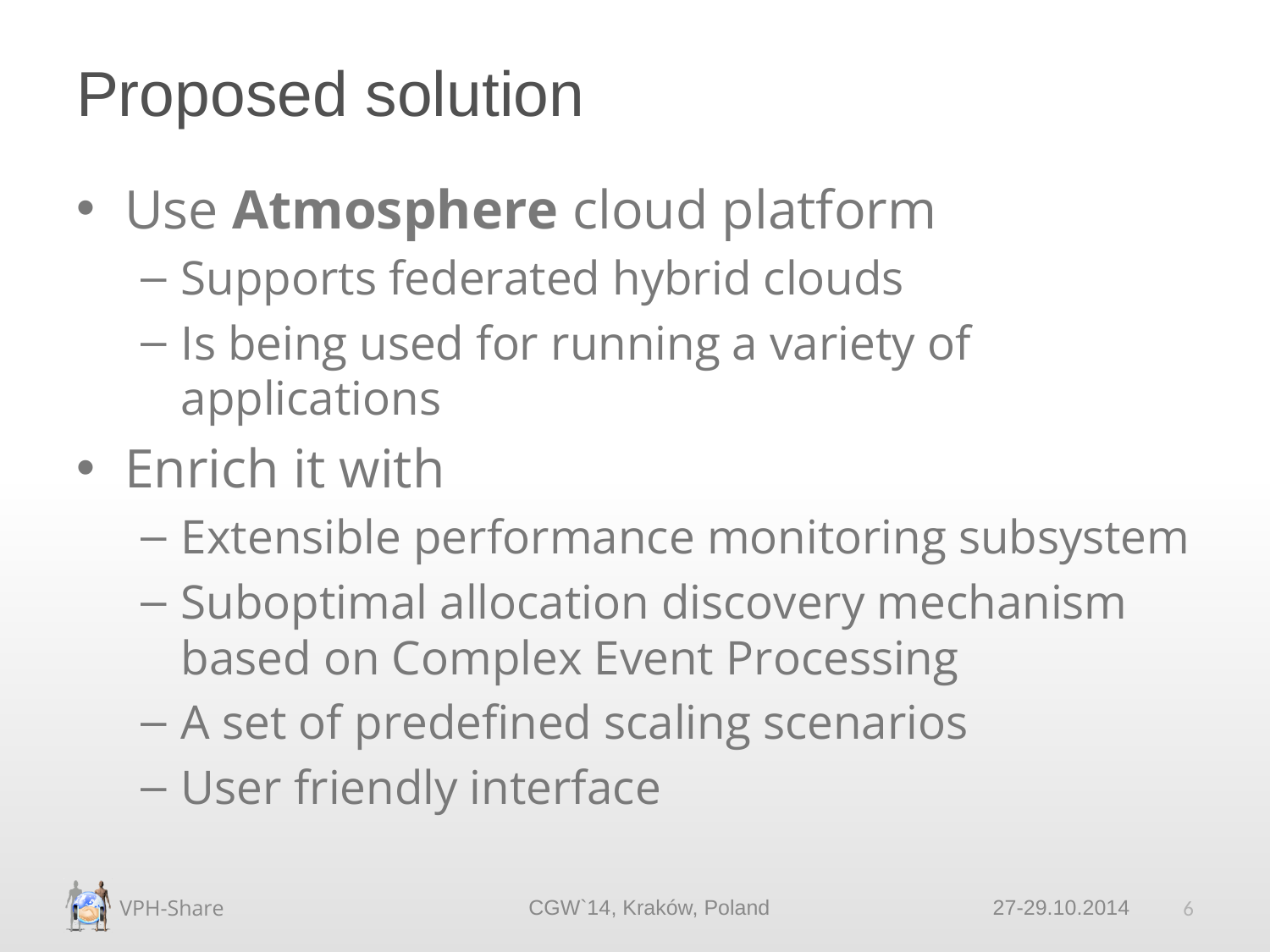

# Proposed solution
Use Atmosphere cloud platform
Supports federated hybrid clouds
Is being used for running a variety of applications
Enrich it with
Extensible performance monitoring subsystem
Suboptimal allocation discovery mechanism based on Complex Event Processing
A set of predefined scaling scenarios
User friendly interface

6